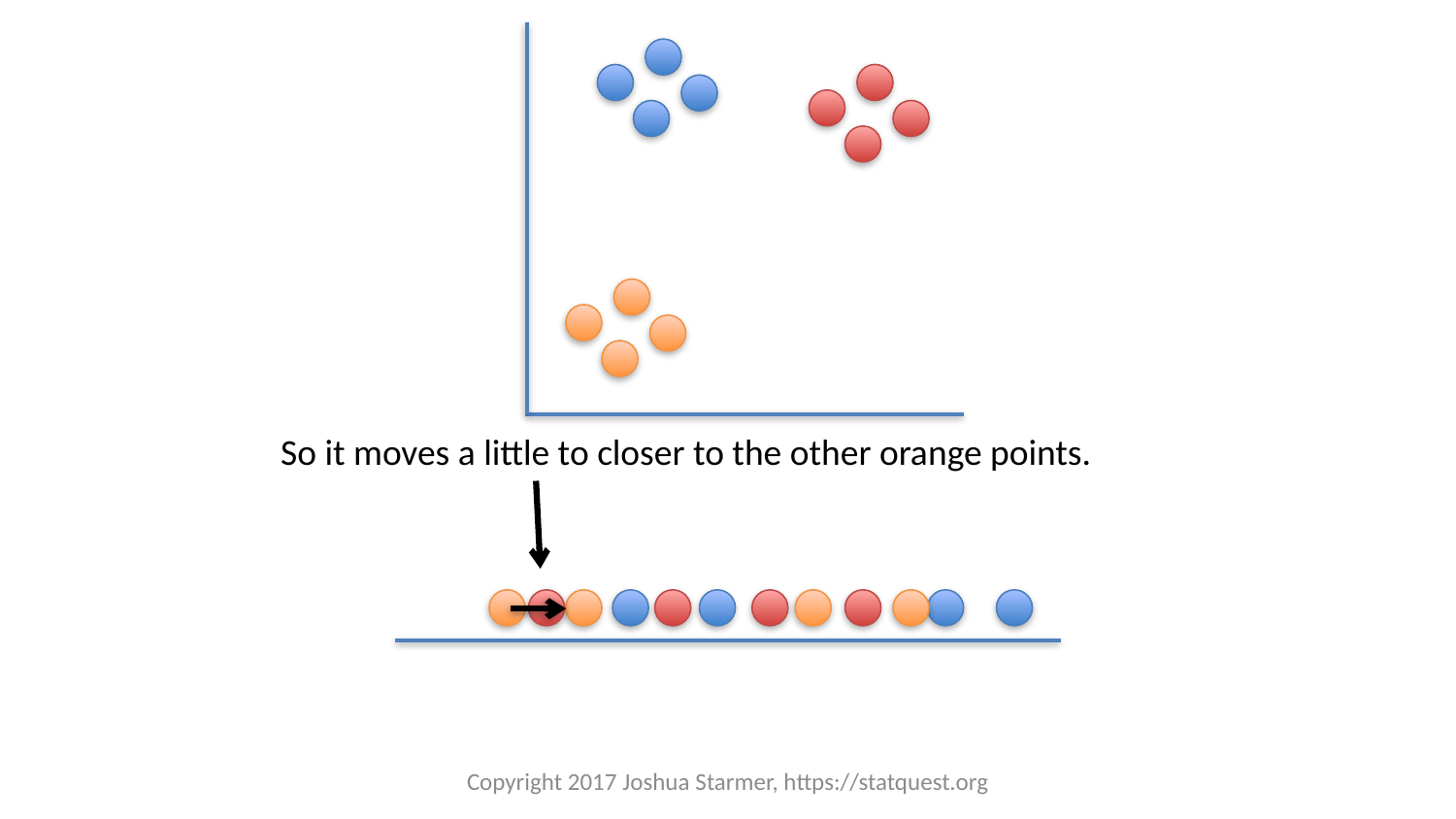

So it moves a little to closer to the other orange points.

Copyright 2017 Joshua Starmer, https://statquest.org